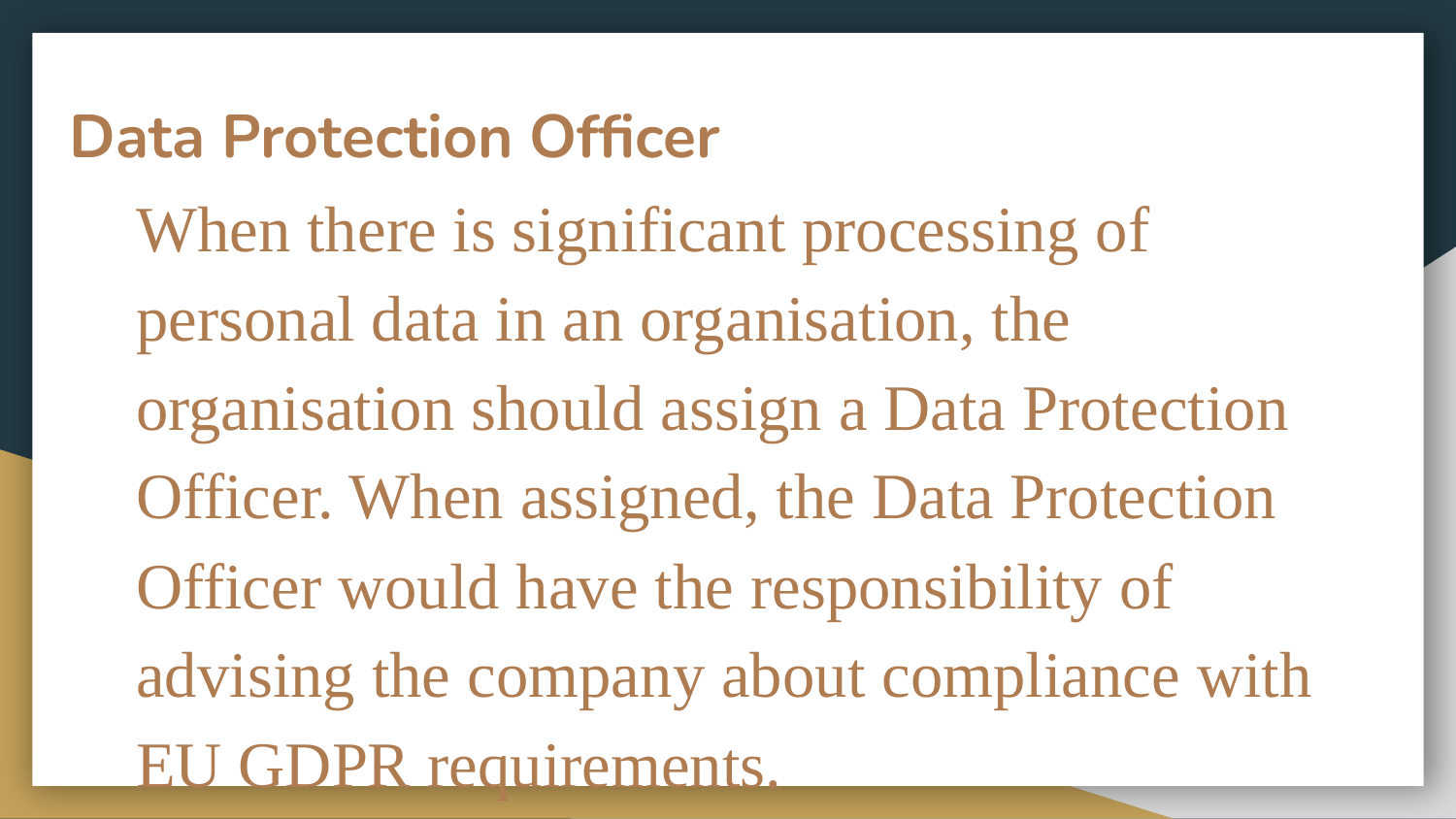

# Data Protection Officer

   When there is significant processing of personal data in an organisation, the organisation should assign a Data Protection Officer. When assigned, the Data Protection Officer would have the responsibility of advising the company about compliance with EU GDPR requirements.